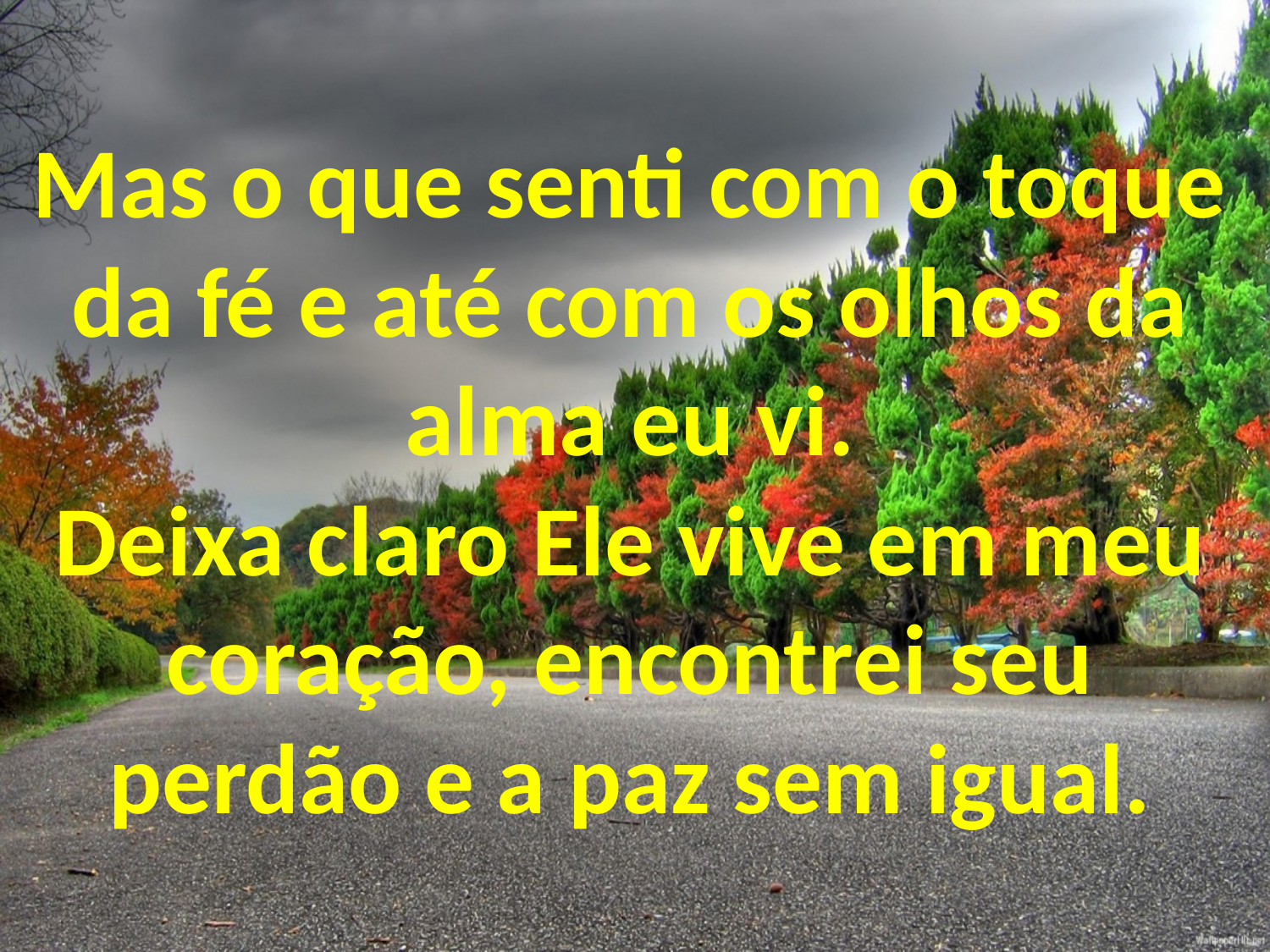

Mas o que senti com o toque da fé e até com os olhos da alma eu vi.
Deixa claro Ele vive em meu coração, encontrei seu perdão e a paz sem igual.